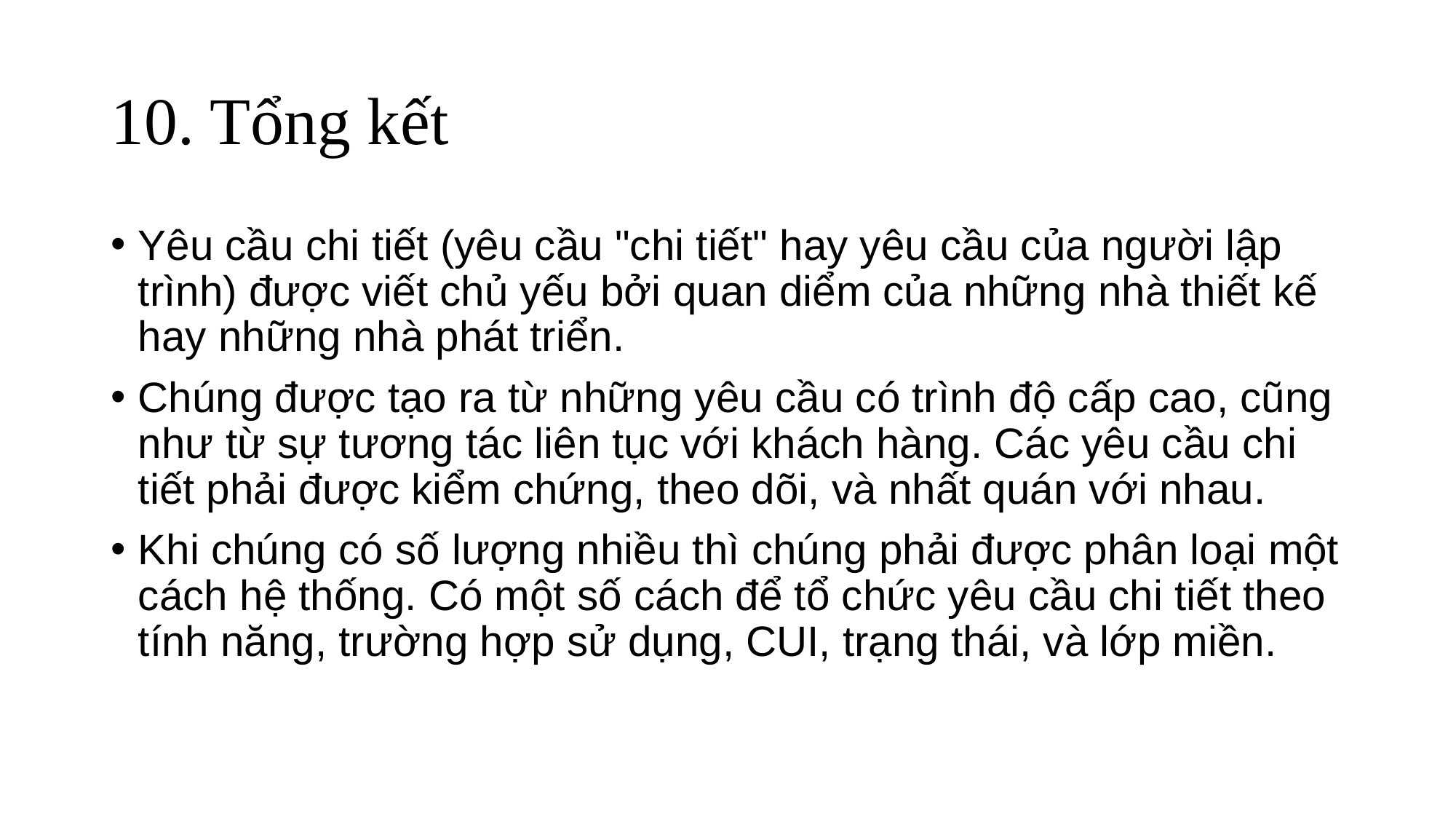

# 10. Tổng kết
Yêu cầu chi tiết (yêu cầu "chi tiết" hay yêu cầu của người lập trình) được viết chủ yếu bởi quan diểm của những nhà thiết kế hay những nhà phát triển.
Chúng được tạo ra từ những yêu cầu có trình độ cấp cao, cũng như từ sự tương tác liên tục với khách hàng. Các yêu cầu chi tiết phải được kiểm chứng, theo dõi, và nhất quán với nhau.
Khi chúng có số lượng nhiều thì chúng phải được phân loại một cách hệ thống. Có một số cách để tổ chức yêu cầu chi tiết theo tính năng, trường hợp sử dụng, CUI, trạng thái, và lớp miền.